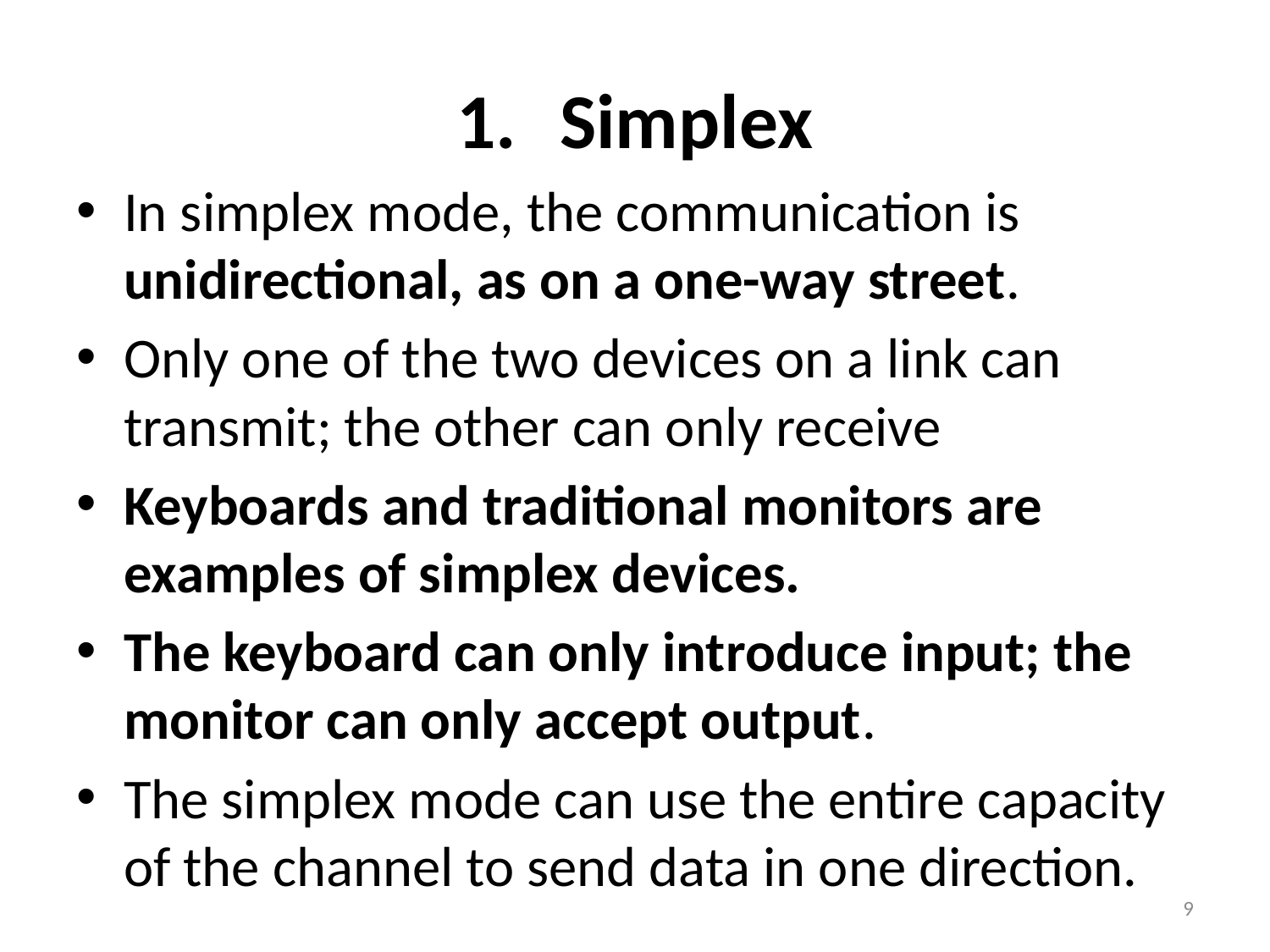

# Simplex
In simplex mode, the communication is unidirectional, as on a one-way street.
Only one of the two devices on a link can transmit; the other can only receive
Keyboards and traditional monitors are examples of simplex devices.
The keyboard can only introduce input; the monitor can only accept output.
The simplex mode can use the entire capacity of the channel to send data in one direction.

9